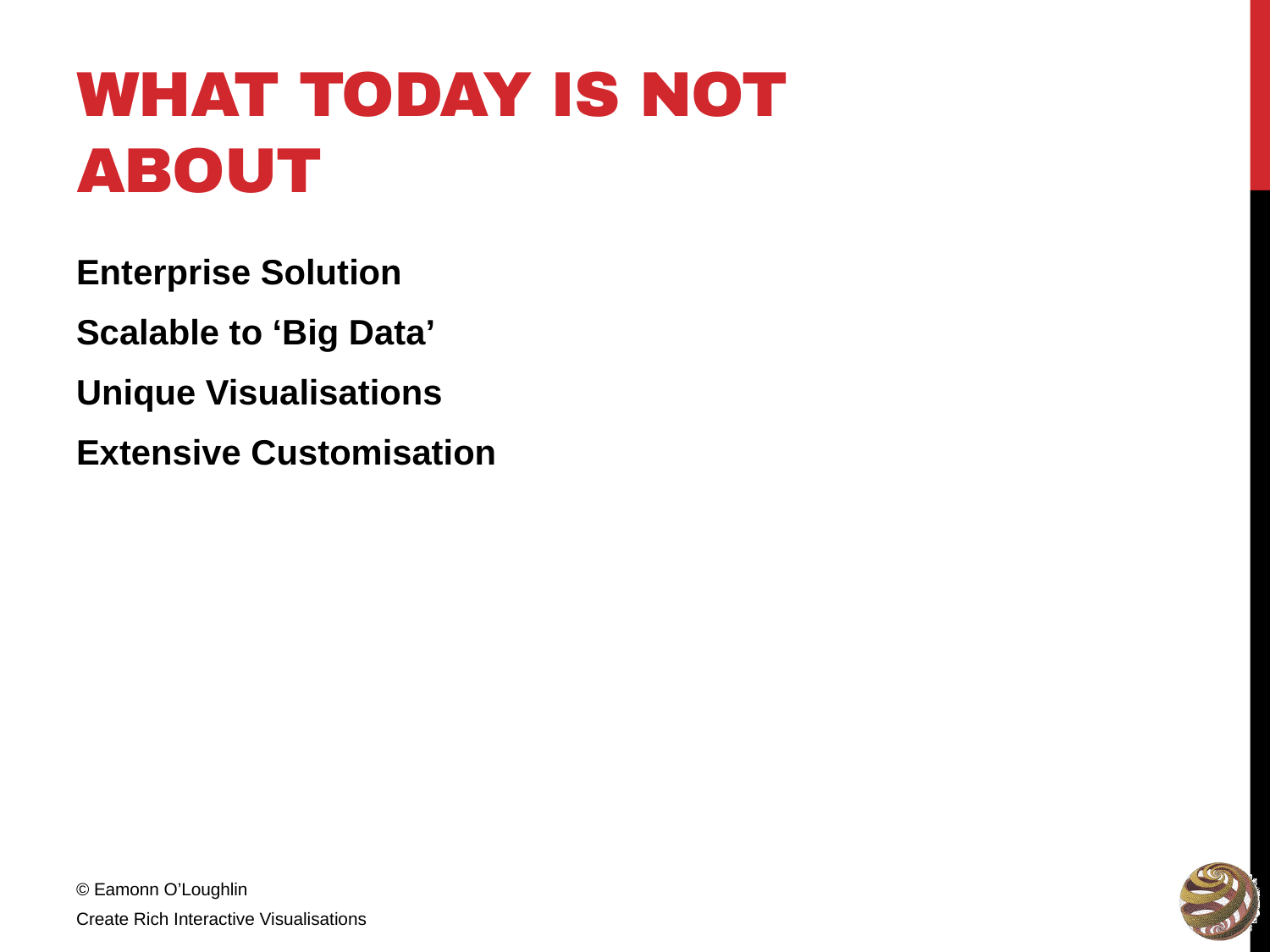

# What today is not about
Enterprise Solution
Scalable to ‘Big Data’
Unique Visualisations
Extensive Customisation
© Eamonn O’Loughlin
Create Rich Interactive Visualisations